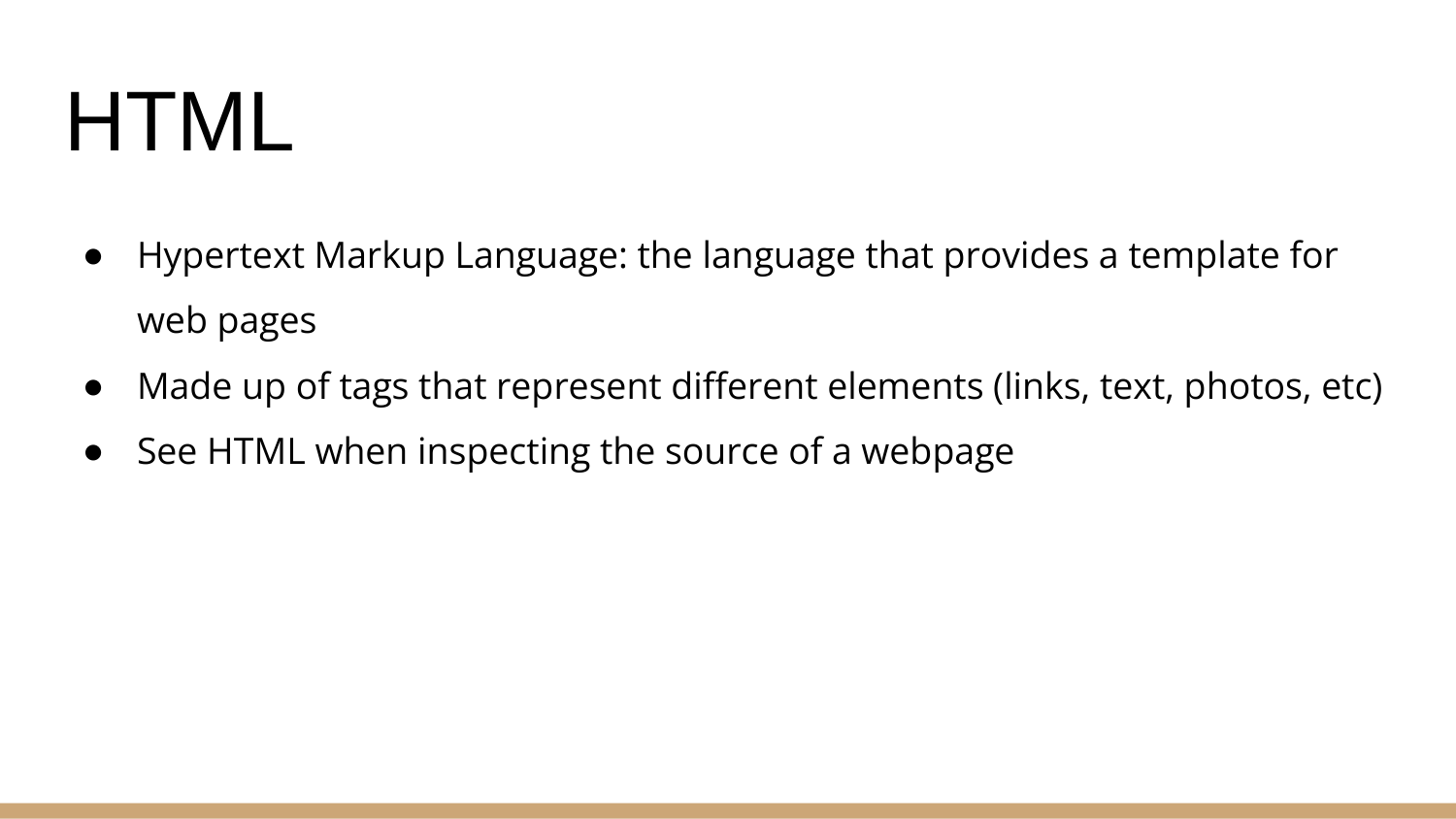

# HTML
Hypertext Markup Language: the language that provides a template for web pages
Made up of tags that represent different elements (links, text, photos, etc)
See HTML when inspecting the source of a webpage